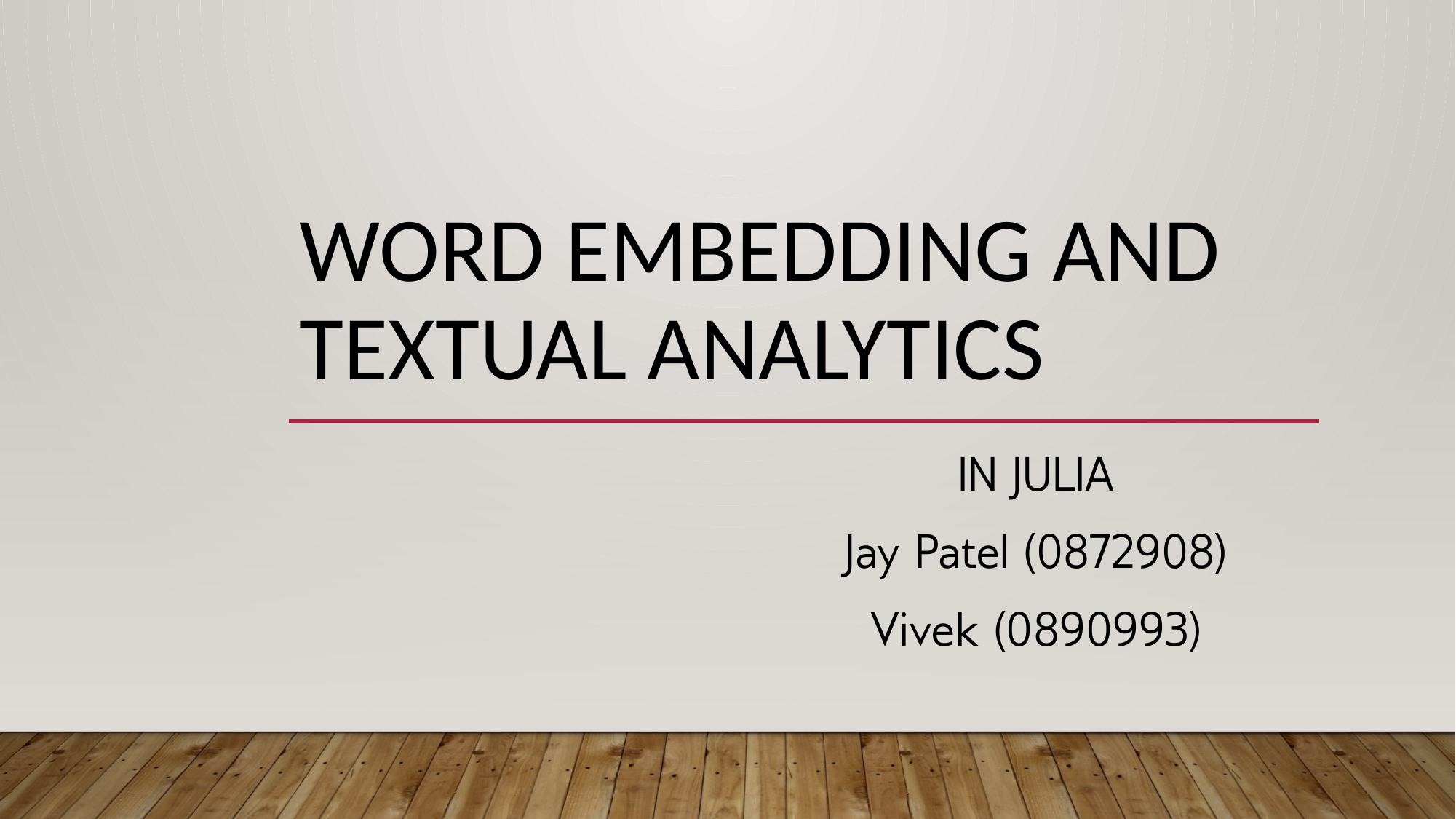

# word embedding and textual analytics
IN JULIA
Jay Patel (0872908)
Vivek (0890993)